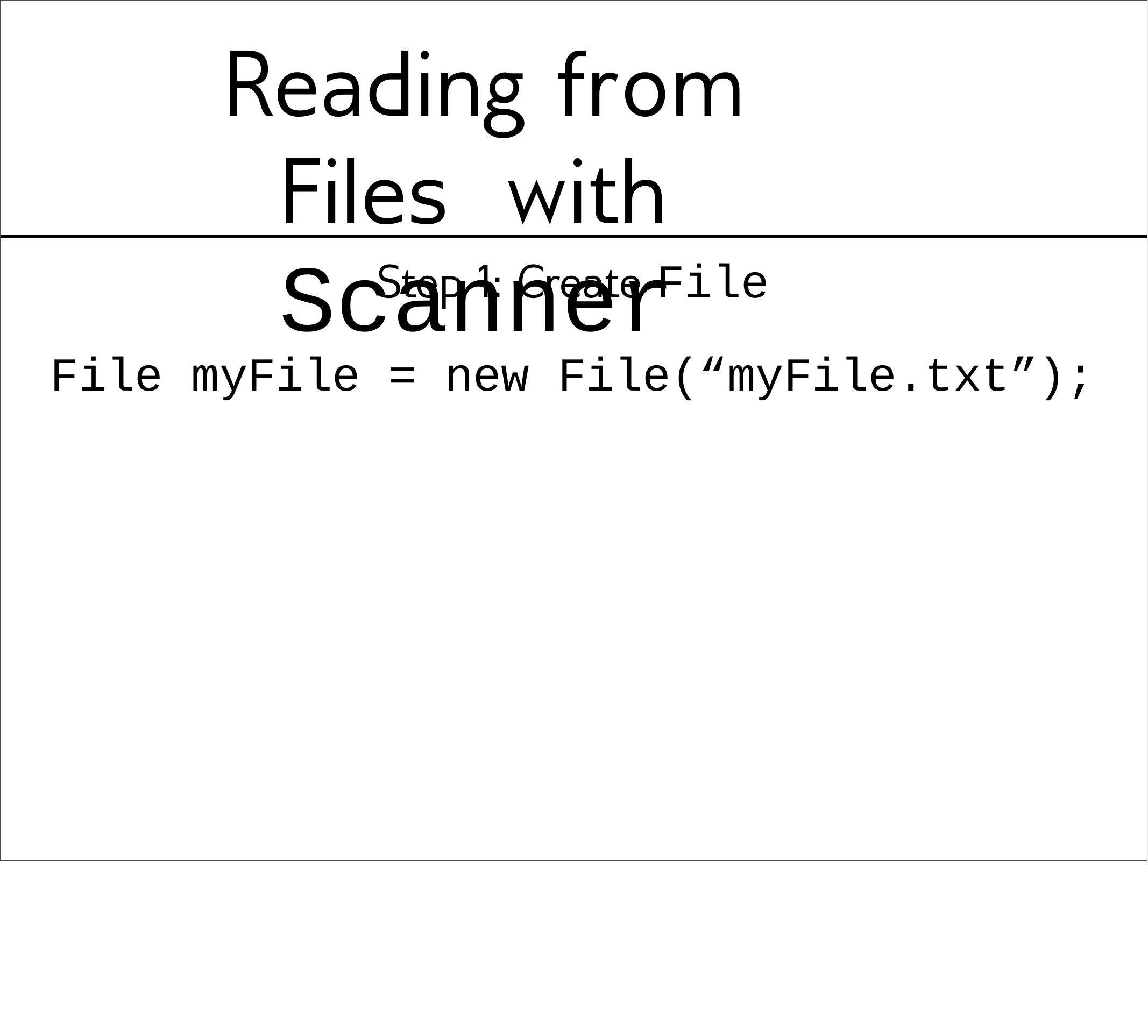

# Reading from	Files  with Scanner

Step 1: Create File
File myFile = new File(“myFile.txt”);